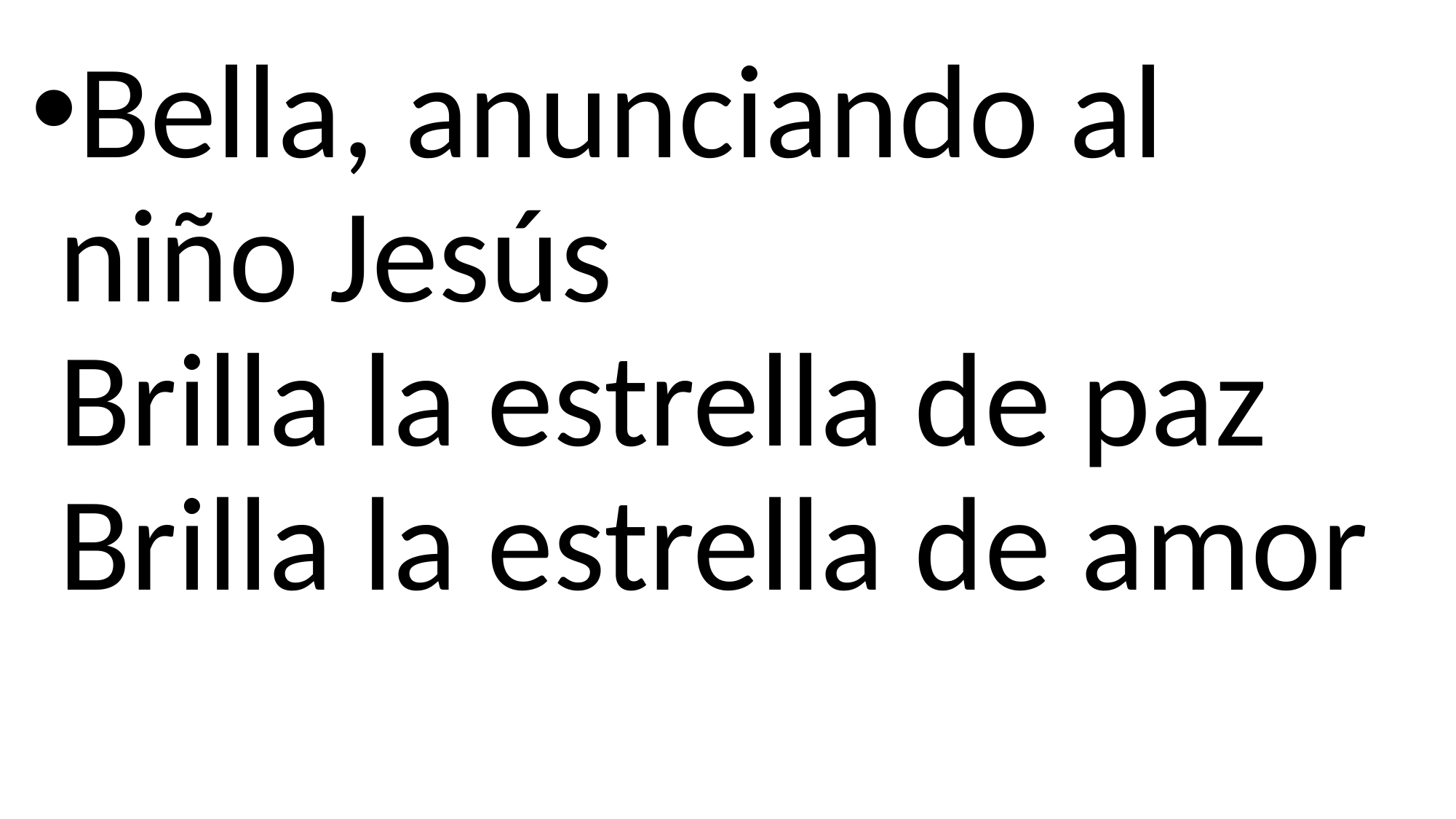

Bella, anunciando al niño Jesús
Brilla la estrella de paz
Brilla la estrella de amor